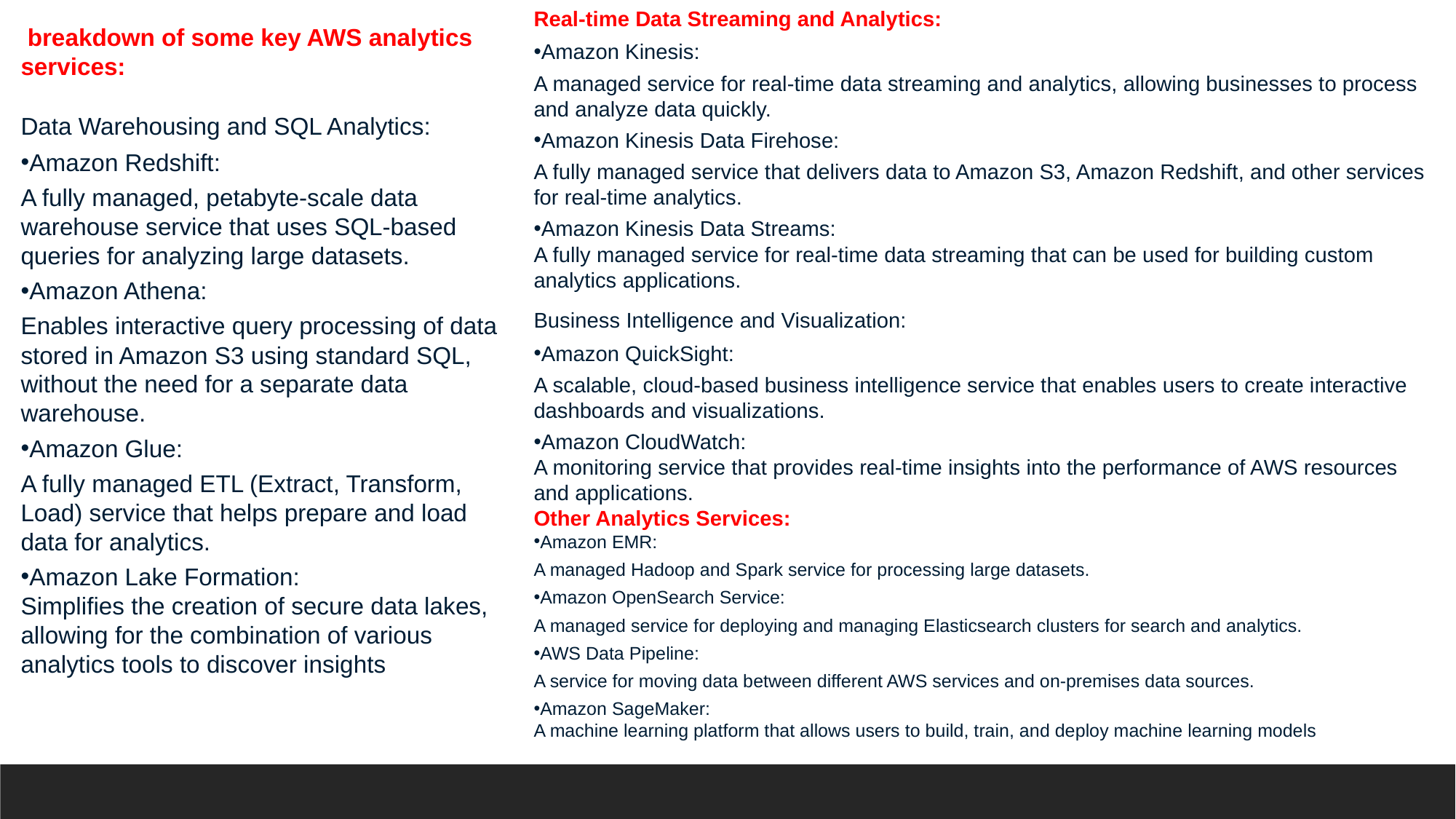

Real-time Data Streaming and Analytics:
Amazon Kinesis:
A managed service for real-time data streaming and analytics, allowing businesses to process and analyze data quickly.
Amazon Kinesis Data Firehose:
A fully managed service that delivers data to Amazon S3, Amazon Redshift, and other services for real-time analytics.
Amazon Kinesis Data Streams:
A fully managed service for real-time data streaming that can be used for building custom analytics applications.
Business Intelligence and Visualization:
Amazon QuickSight:
A scalable, cloud-based business intelligence service that enables users to create interactive dashboards and visualizations.
Amazon CloudWatch:
A monitoring service that provides real-time insights into the performance of AWS resources and applications.
Other Analytics Services:
Amazon EMR:
A managed Hadoop and Spark service for processing large datasets.
Amazon OpenSearch Service:
A managed service for deploying and managing Elasticsearch clusters for search and analytics.
AWS Data Pipeline:
A service for moving data between different AWS services and on-premises data sources.
Amazon SageMaker:
A machine learning platform that allows users to build, train, and deploy machine learning models
 breakdown of some key AWS analytics services:
Data Warehousing and SQL Analytics:
Amazon Redshift:
A fully managed, petabyte-scale data warehouse service that uses SQL-based queries for analyzing large datasets.
Amazon Athena:
Enables interactive query processing of data stored in Amazon S3 using standard SQL, without the need for a separate data warehouse.
Amazon Glue:
A fully managed ETL (Extract, Transform, Load) service that helps prepare and load data for analytics.
Amazon Lake Formation:
Simplifies the creation of secure data lakes, allowing for the combination of various analytics tools to discover insights